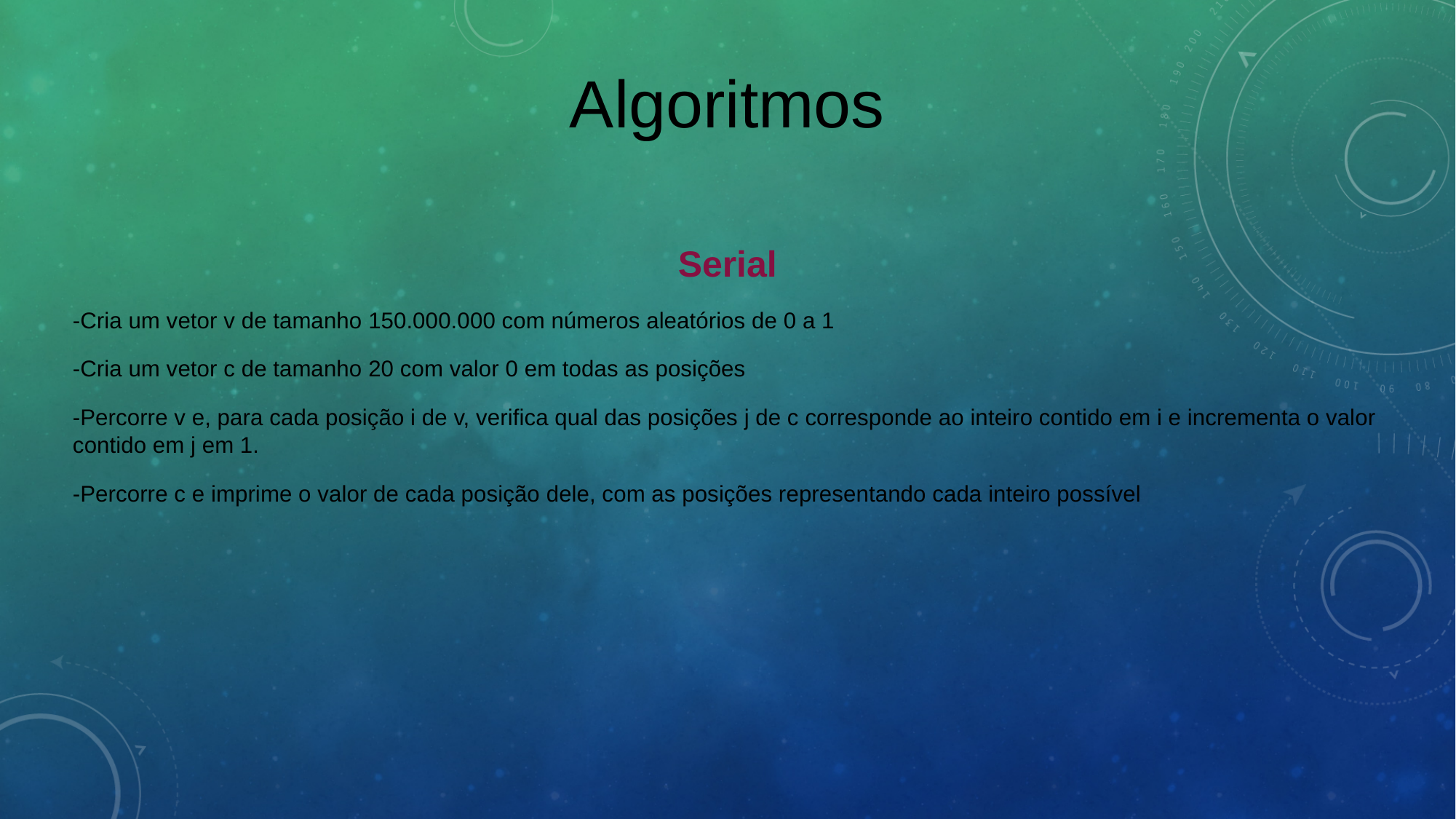

Algoritmos

Serial
-Cria um vetor v de tamanho 150.000.000 com números aleatórios de 0 a 1
-Cria um vetor c de tamanho 20 com valor 0 em todas as posições
-Percorre v e, para cada posição i de v, verifica qual das posições j de c corresponde ao inteiro contido em i e incrementa o valor contido em j em 1.
-Percorre c e imprime o valor de cada posição dele, com as posições representando cada inteiro possível